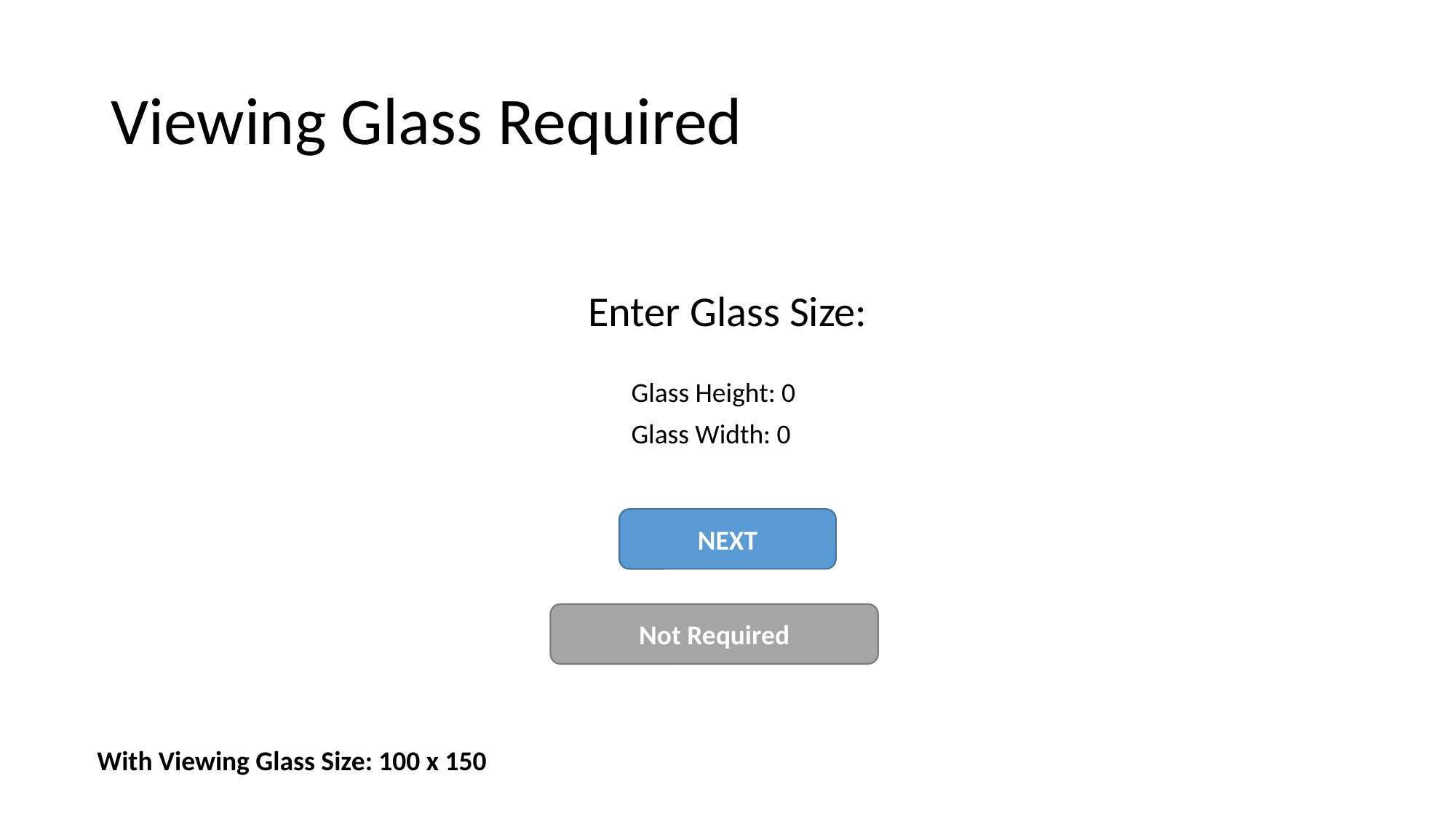

# Viewing Glass Required

Enter Glass Size:
Glass Height: 0
Glass Width: 0
NEXT
Not Required
With Viewing Glass Size: 100 x 150